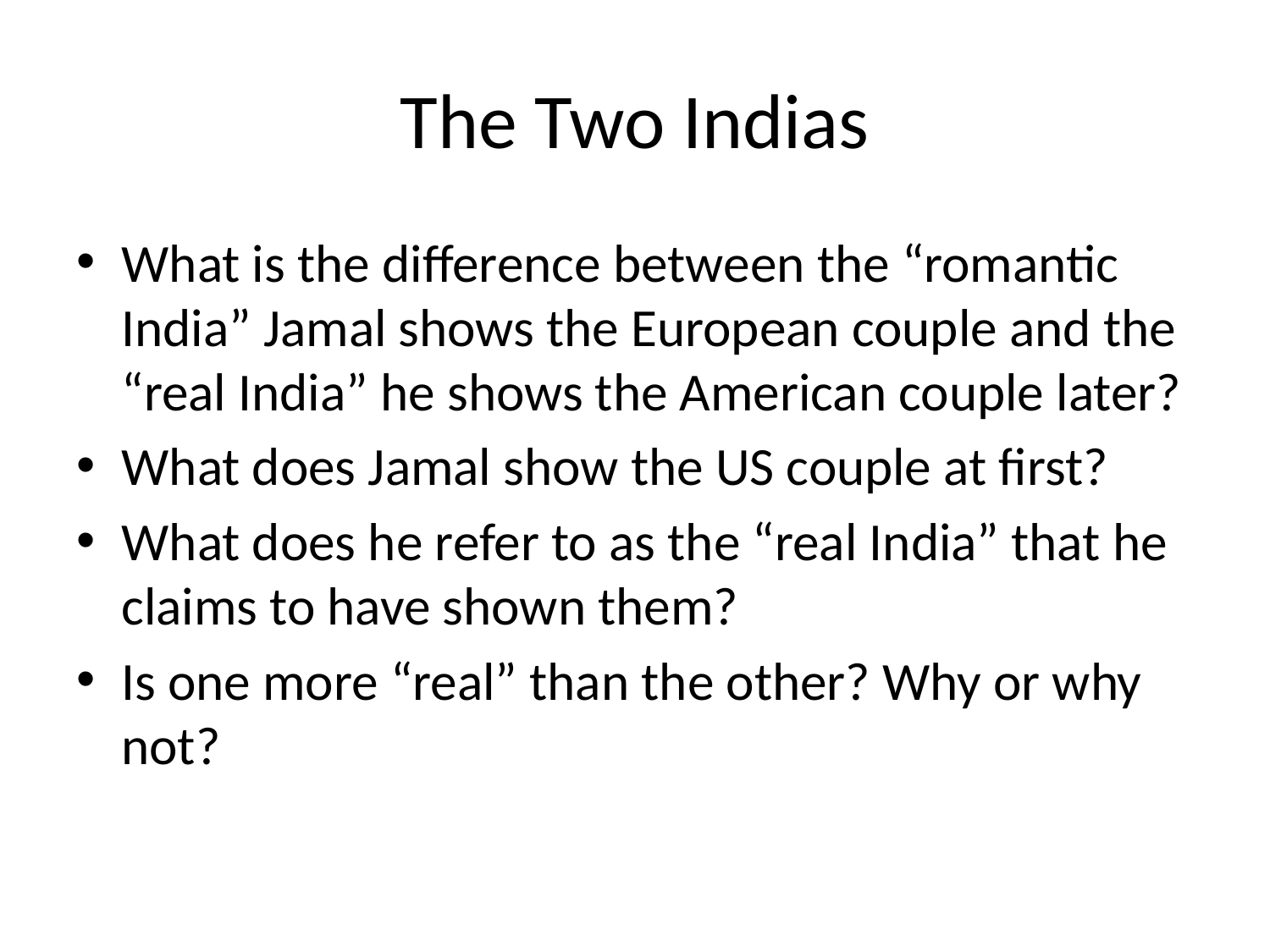

# The Two Indias
What is the difference between the “romantic India” Jamal shows the European couple and the “real India” he shows the American couple later?
What does Jamal show the US couple at first?
What does he refer to as the “real India” that he claims to have shown them?
Is one more “real” than the other? Why or why not?